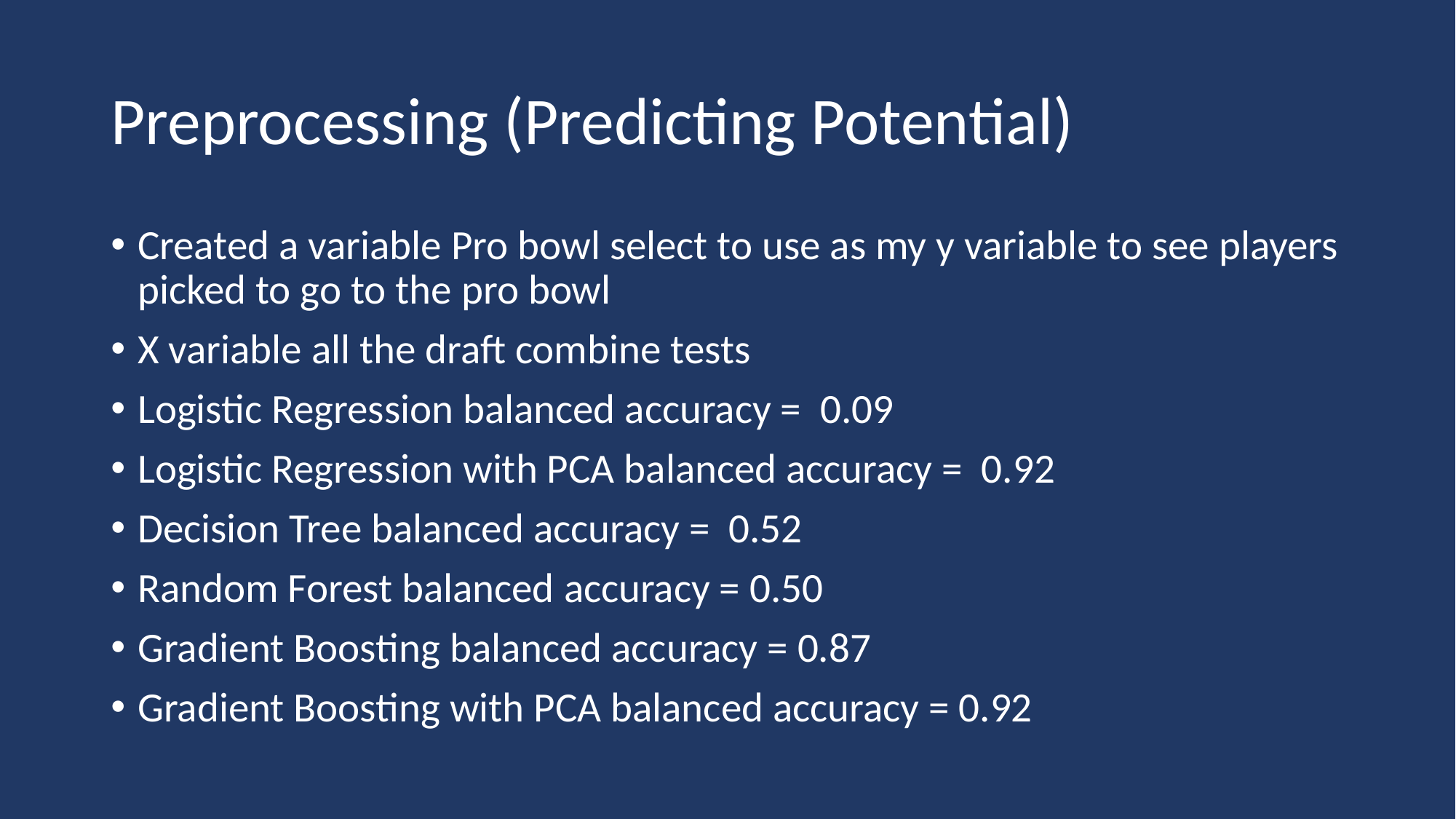

# Preprocessing (Predicting Potential)
Created a variable Pro bowl select to use as my y variable to see players picked to go to the pro bowl
X variable all the draft combine tests
Logistic Regression balanced accuracy =  0.09
Logistic Regression with PCA balanced accuracy =  0.92
Decision Tree balanced accuracy =  0.52
Random Forest balanced accuracy = 0.50
Gradient Boosting balanced accuracy = 0.87
Gradient Boosting with PCA balanced accuracy = 0.92